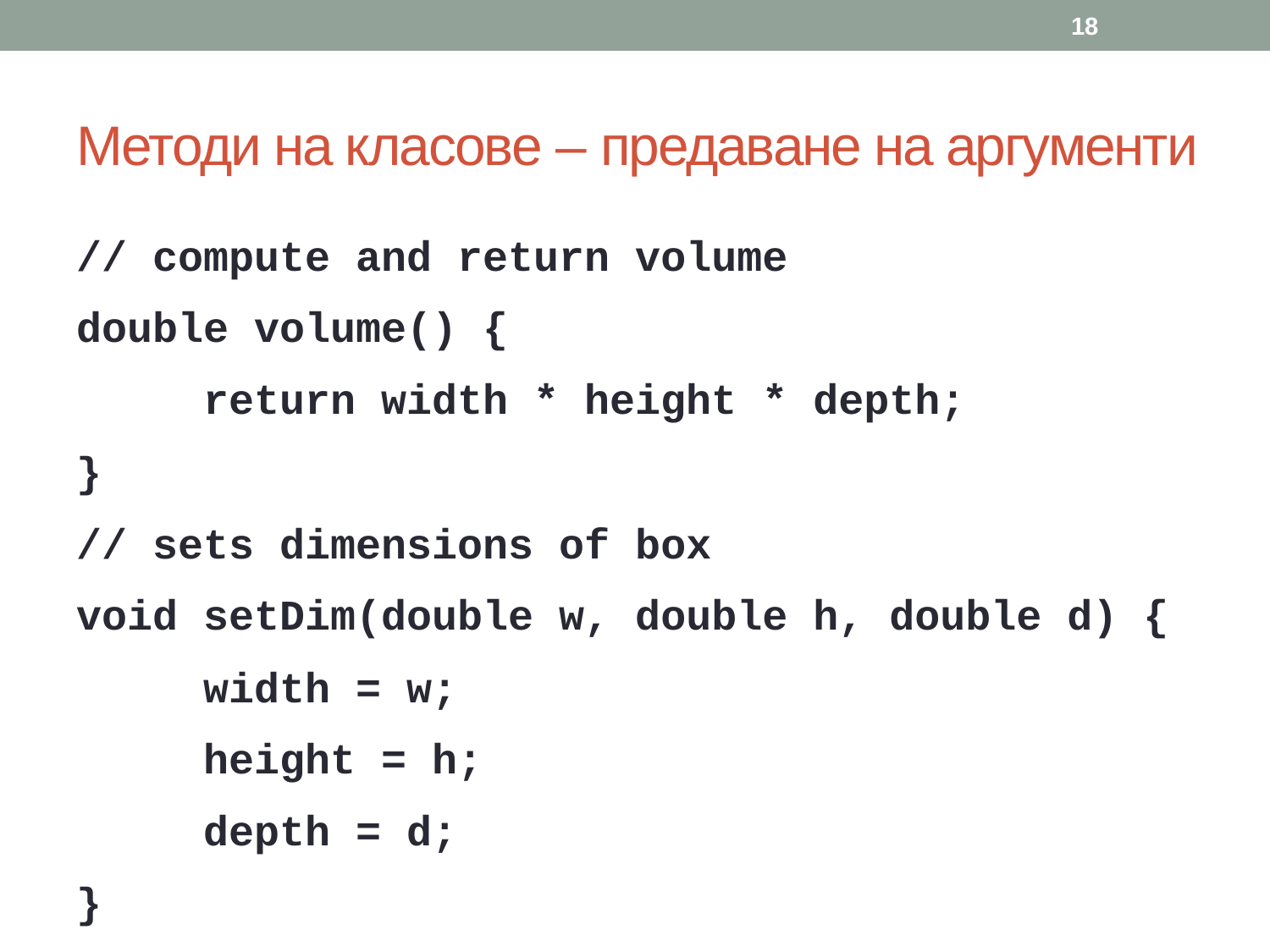

18
# Методи на класове – предаване на аргументи
// compute and return volume
double volume() {
	return width * height * depth;
}
// sets dimensions of box
void setDim(double w, double h, double d) {
	width = w;
	height = h;
	depth = d;
}